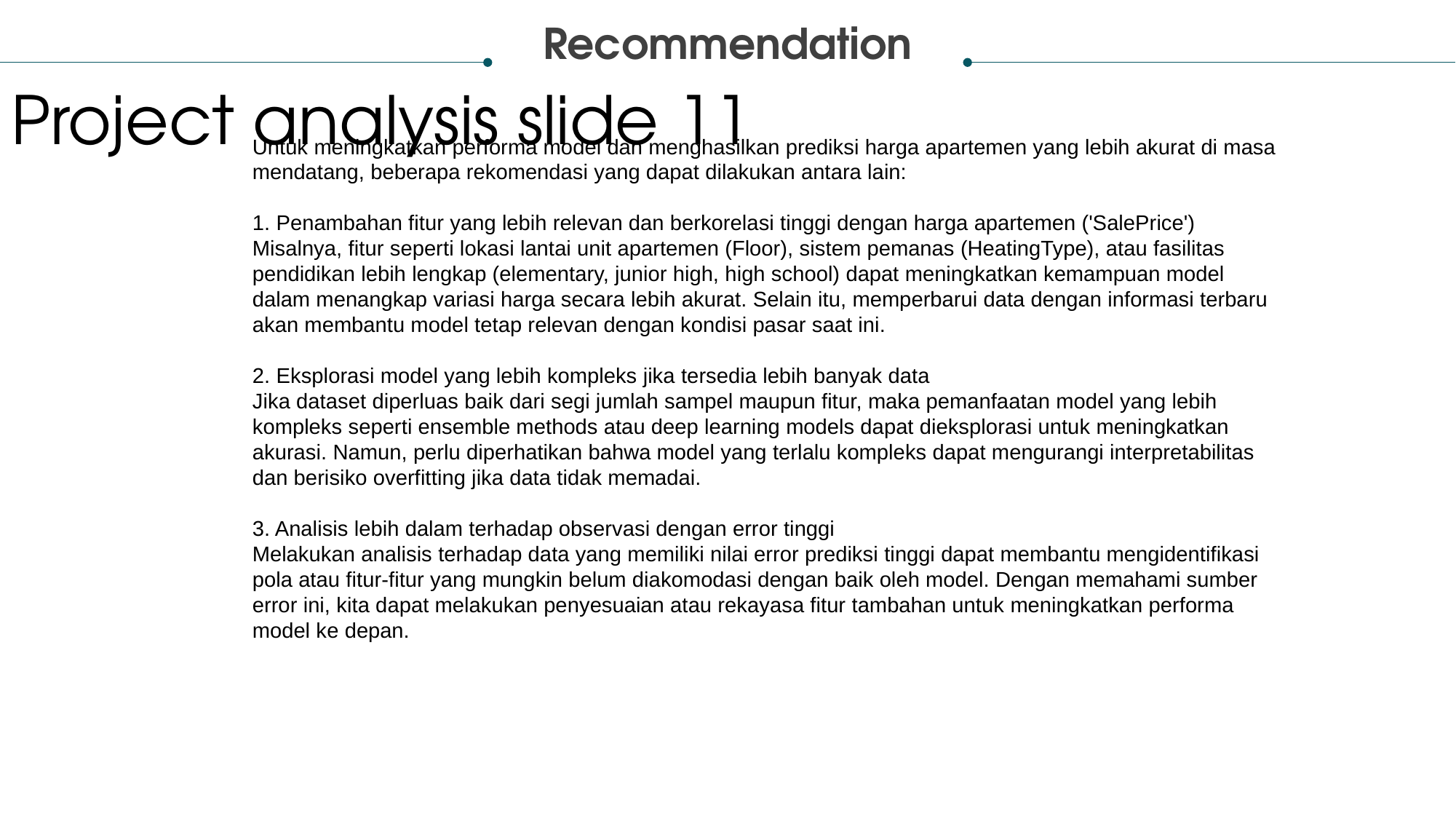

Recommendation
Project analysis slide 11
Untuk meningkatkan performa model dan menghasilkan prediksi harga apartemen yang lebih akurat di masa mendatang, beberapa rekomendasi yang dapat dilakukan antara lain:
1. Penambahan fitur yang lebih relevan dan berkorelasi tinggi dengan harga apartemen ('SalePrice')
Misalnya, fitur seperti lokasi lantai unit apartemen (Floor), sistem pemanas (HeatingType), atau fasilitas pendidikan lebih lengkap (elementary, junior high, high school) dapat meningkatkan kemampuan model dalam menangkap variasi harga secara lebih akurat. Selain itu, memperbarui data dengan informasi terbaru akan membantu model tetap relevan dengan kondisi pasar saat ini.
2. Eksplorasi model yang lebih kompleks jika tersedia lebih banyak data
Jika dataset diperluas baik dari segi jumlah sampel maupun fitur, maka pemanfaatan model yang lebih kompleks seperti ensemble methods atau deep learning models dapat dieksplorasi untuk meningkatkan akurasi. Namun, perlu diperhatikan bahwa model yang terlalu kompleks dapat mengurangi interpretabilitas dan berisiko overfitting jika data tidak memadai.
3. Analisis lebih dalam terhadap observasi dengan error tinggi
Melakukan analisis terhadap data yang memiliki nilai error prediksi tinggi dapat membantu mengidentifikasi pola atau fitur-fitur yang mungkin belum diakomodasi dengan baik oleh model. Dengan memahami sumber error ini, kita dapat melakukan penyesuaian atau rekayasa fitur tambahan untuk meningkatkan performa model ke depan.